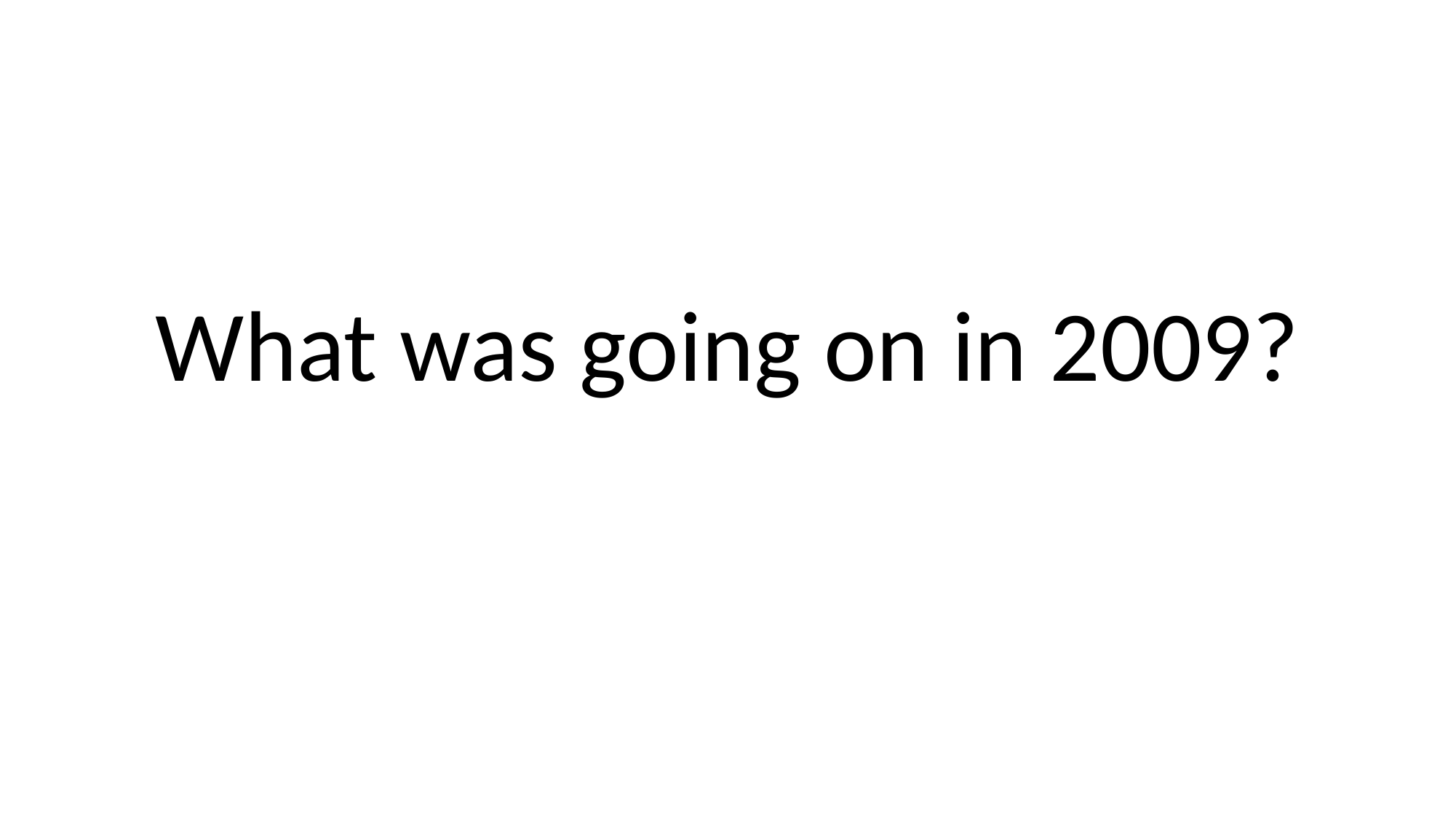

# What was going on in 2009?